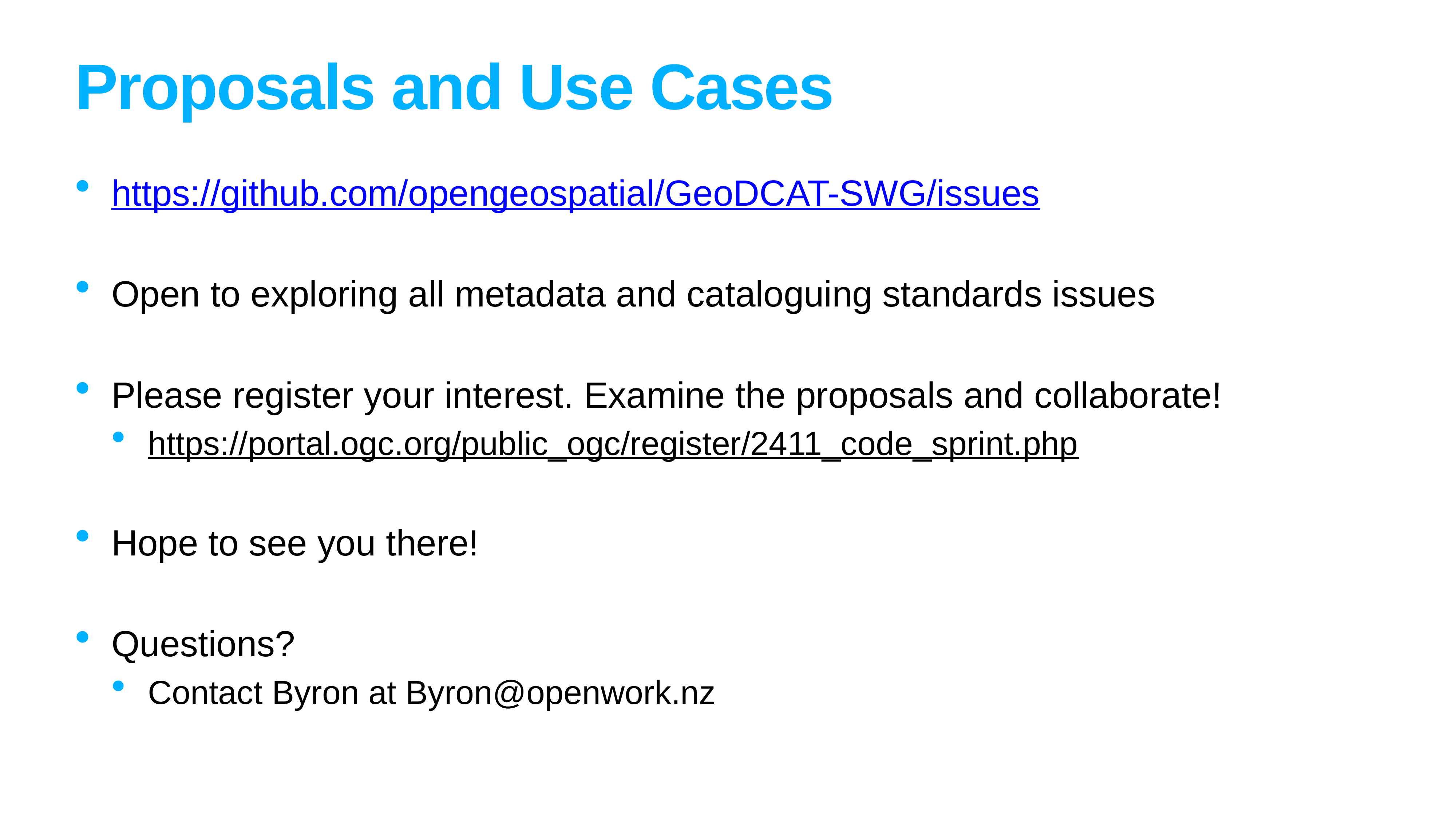

# Proposals and Use Cases
https://github.com/opengeospatial/GeoDCAT-SWG/issues

Open to exploring all metadata and cataloguing standards issues

Please register your interest. Examine the proposals and collaborate!
https://portal.ogc.org/public_ogc/register/2411_code_sprint.php

Hope to see you there!

Questions?
Contact Byron at Byron@openwork.nz